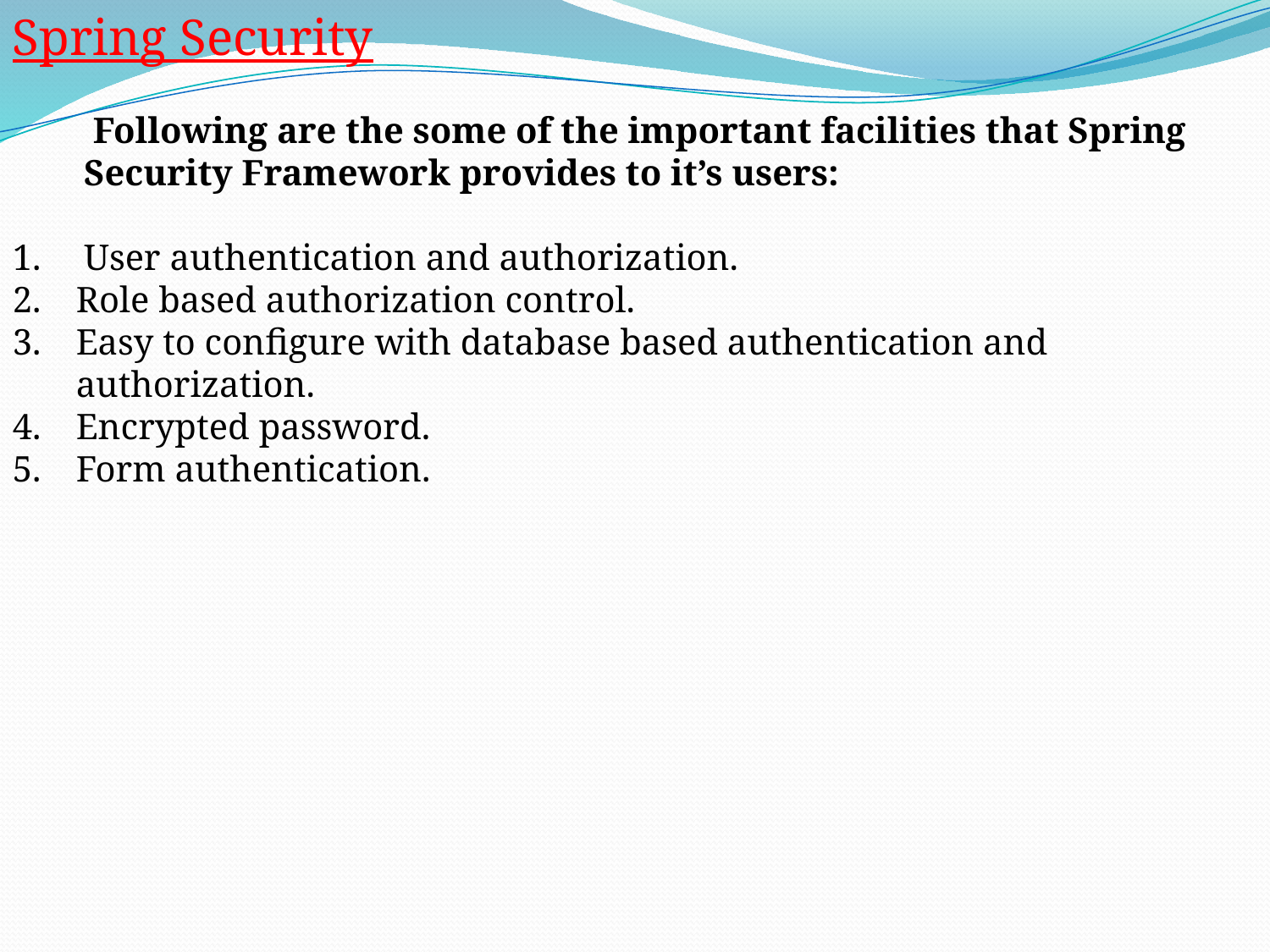

Spring Security
 Following are the some of the important facilities that Spring Security Framework provides to it’s users:
User authentication and authorization.
Role based authorization control.
Easy to configure with database based authentication and authorization.
Encrypted password.
Form authentication.